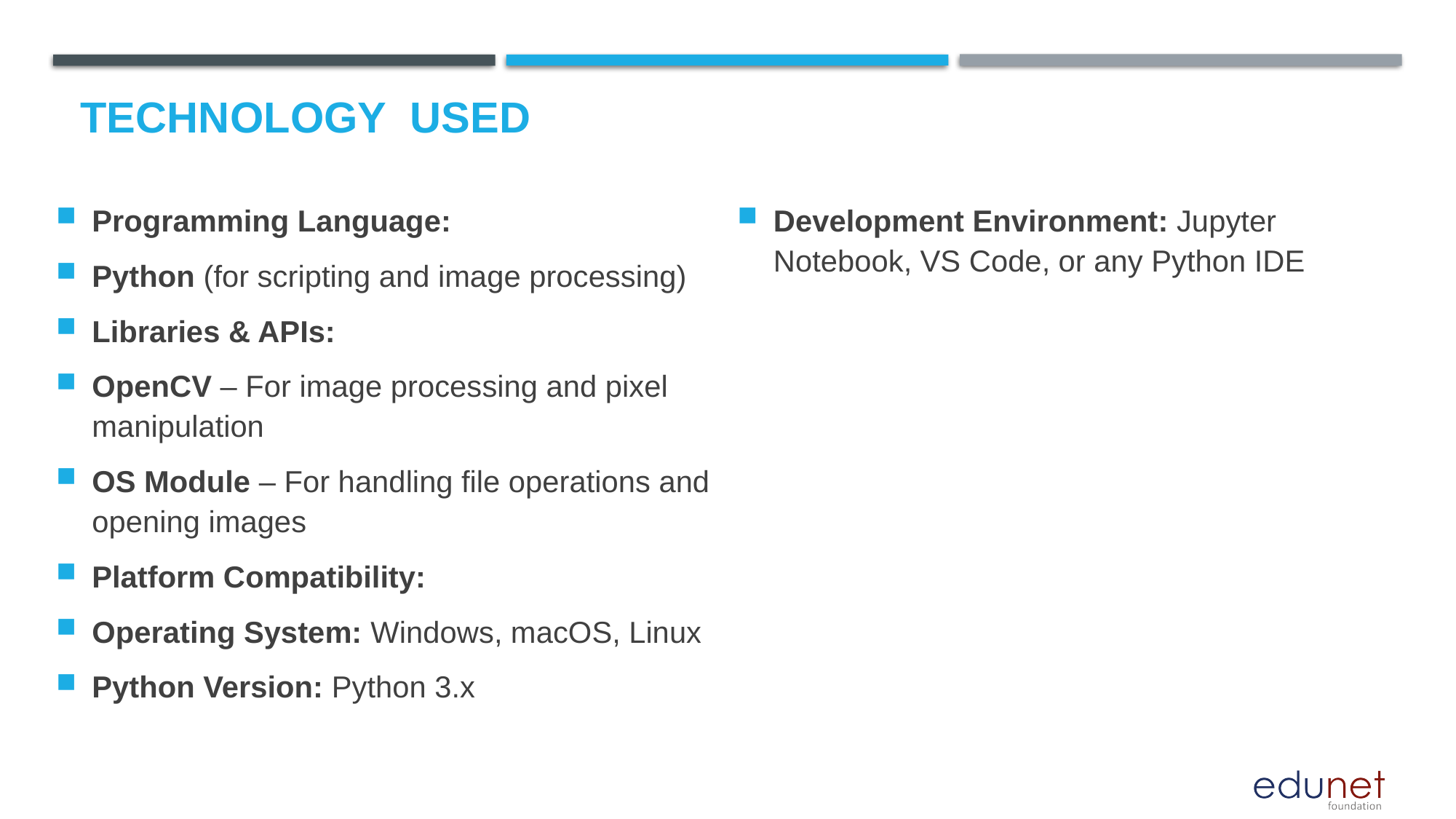

# Technology  used
Programming Language:
Python (for scripting and image processing)
Libraries & APIs:
OpenCV – For image processing and pixel manipulation
OS Module – For handling file operations and opening images
Platform Compatibility:
Operating System: Windows, macOS, Linux
Python Version: Python 3.x
Development Environment: Jupyter Notebook, VS Code, or any Python IDE